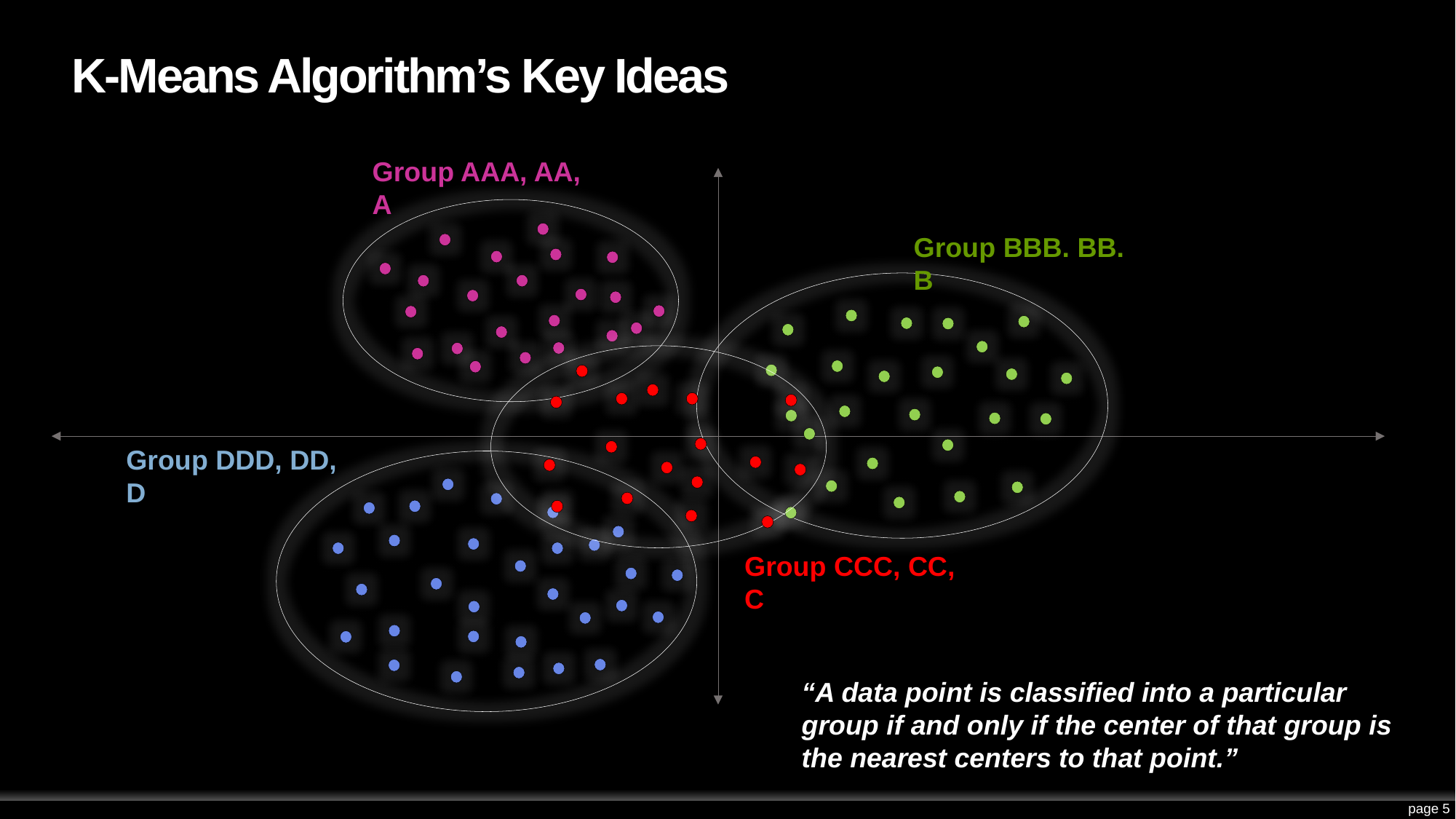

# K-Means Algorithm’s Key Ideas
Group AAA, AA, A

Group BBB. BB. B

Group CCC, CC, C
Group DDD, DD, D

“A data point is classified into a particular group if and only if the center of that group is the nearest centers to that point.”
page 5